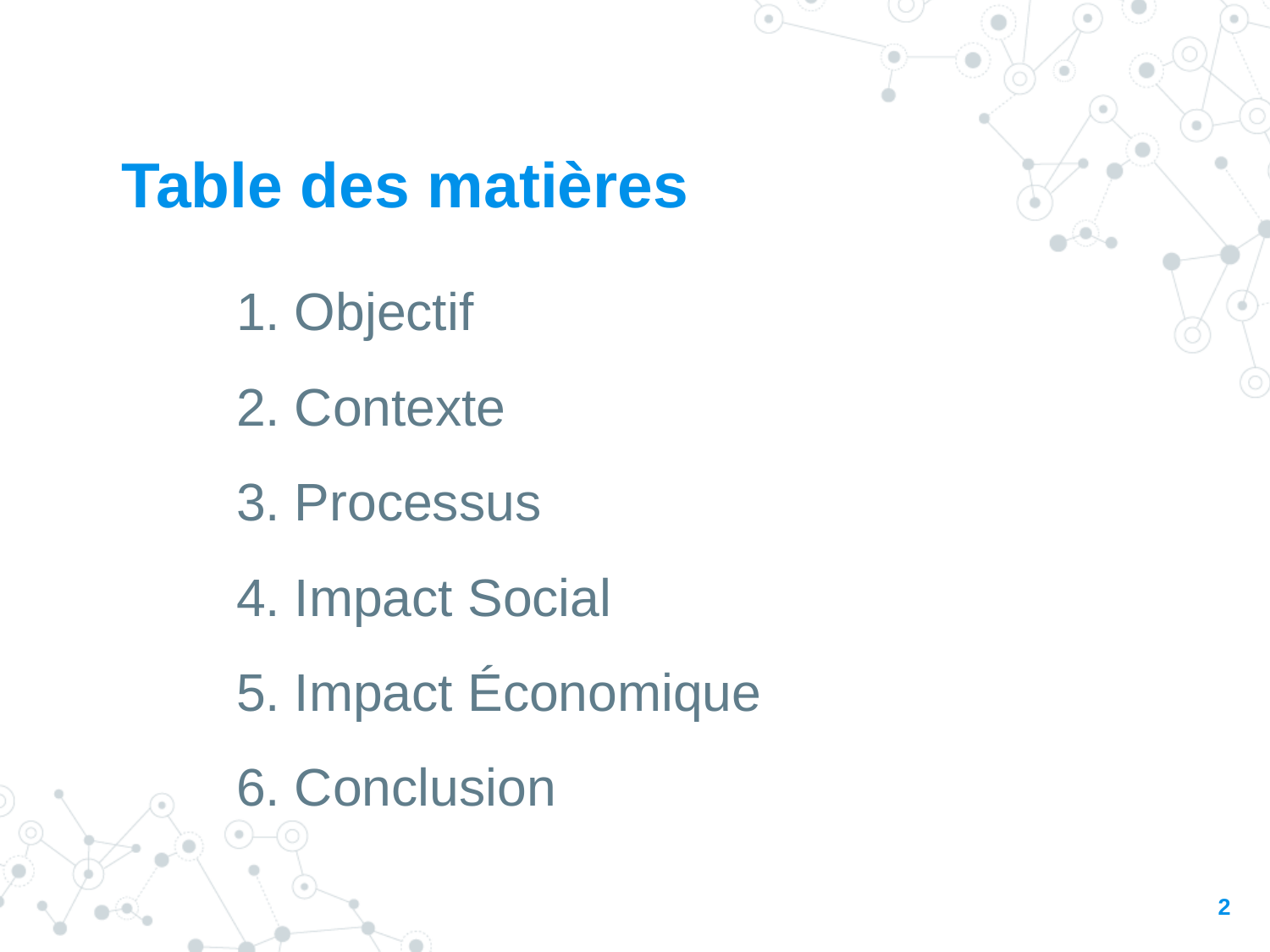

# Table des matières
Objectif
Contexte
Processus
Impact Social
Impact Économique
Conclusion
2